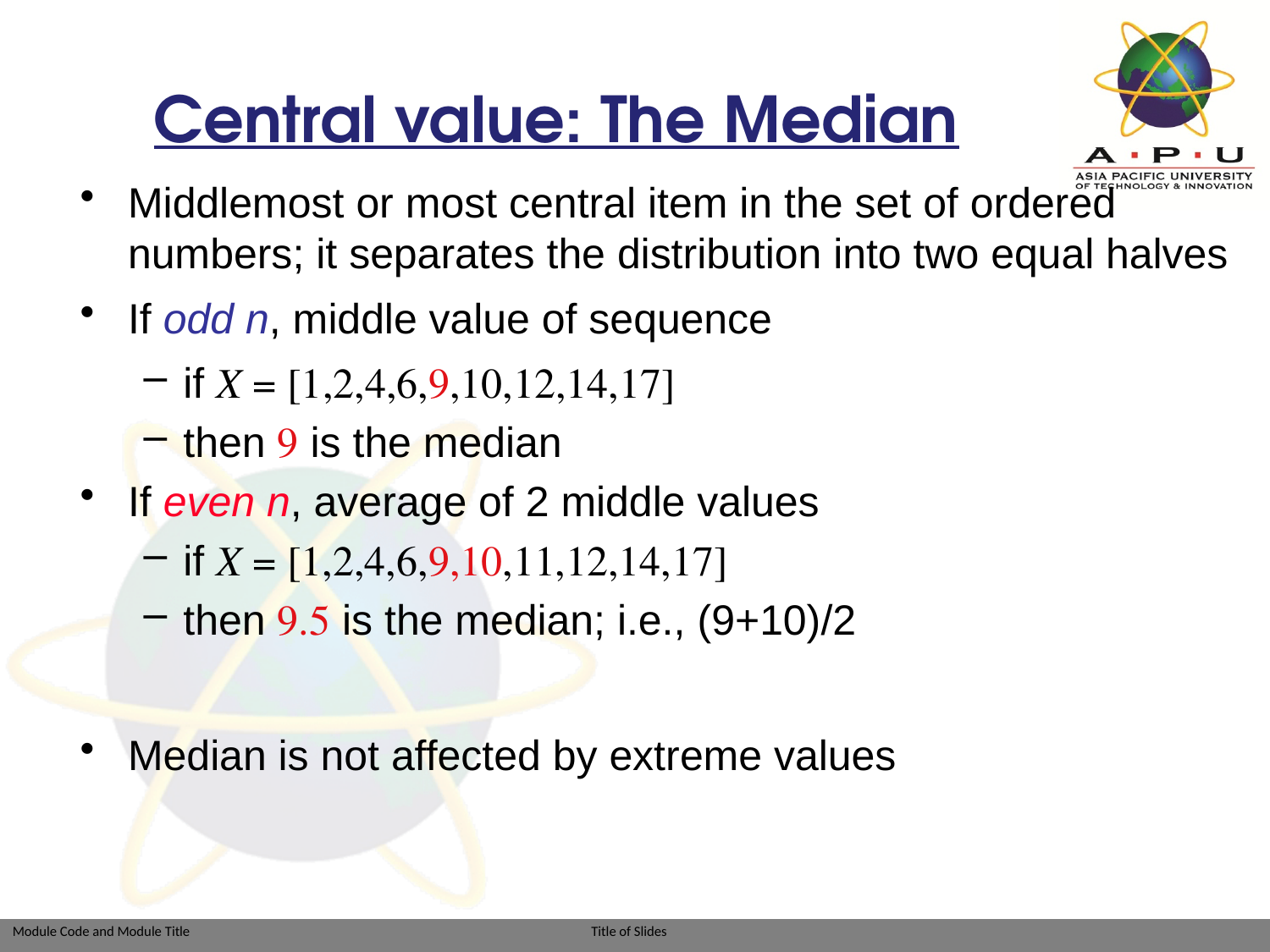

# Central value: The Median
Middlemost or most central item in the set of ordered numbers; it separates the distribution into two equal halves
If odd n, middle value of sequence
if X = [1,2,4,6,9,10,12,14,17]
then 9 is the median
If even n, average of 2 middle values
if X = [1,2,4,6,9,10,11,12,14,17]
then 9.5 is the median; i.e., (9+10)/2

Median is not affected by extreme values